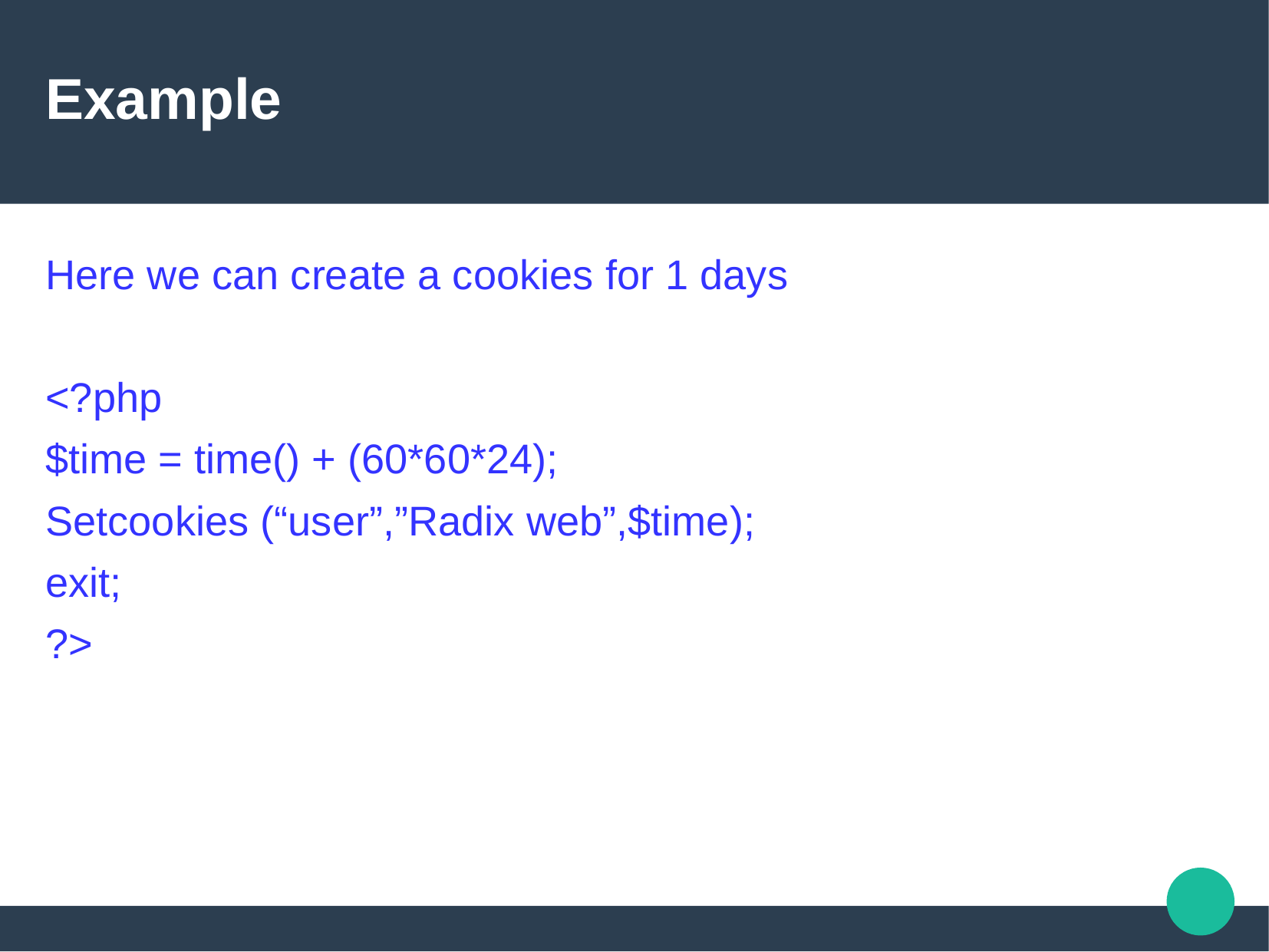

# Example
Here we can create a cookies for 1 days

<?php
$time = time() + (60*60*24);
Setcookies (“user”,”Radix web”,$time);
exit;
?>